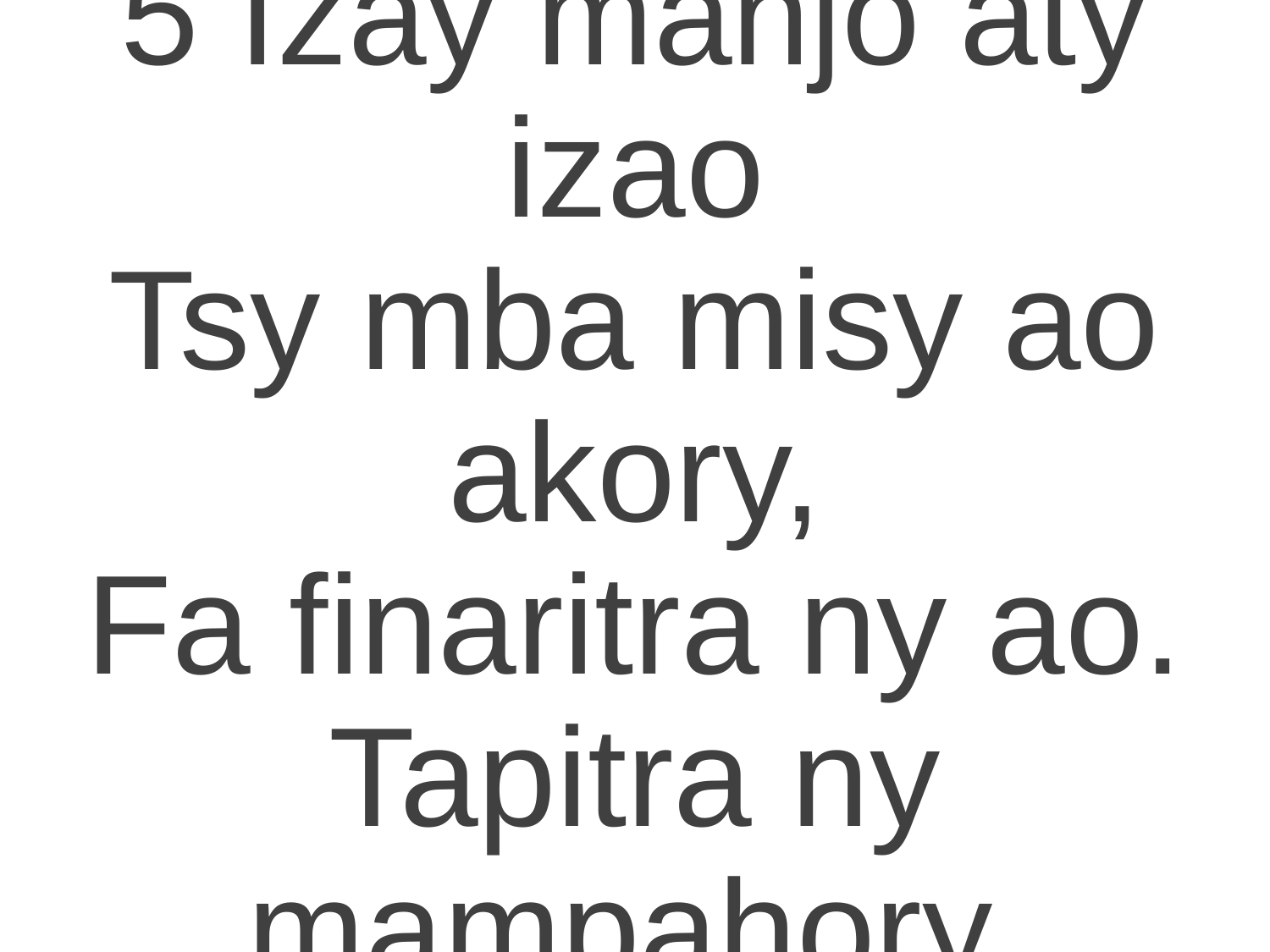

5 Izay manjo atý izao
Tsy mba misy ao akory,
Fa finaritra ny ao.
Tapitra ny mampahory,